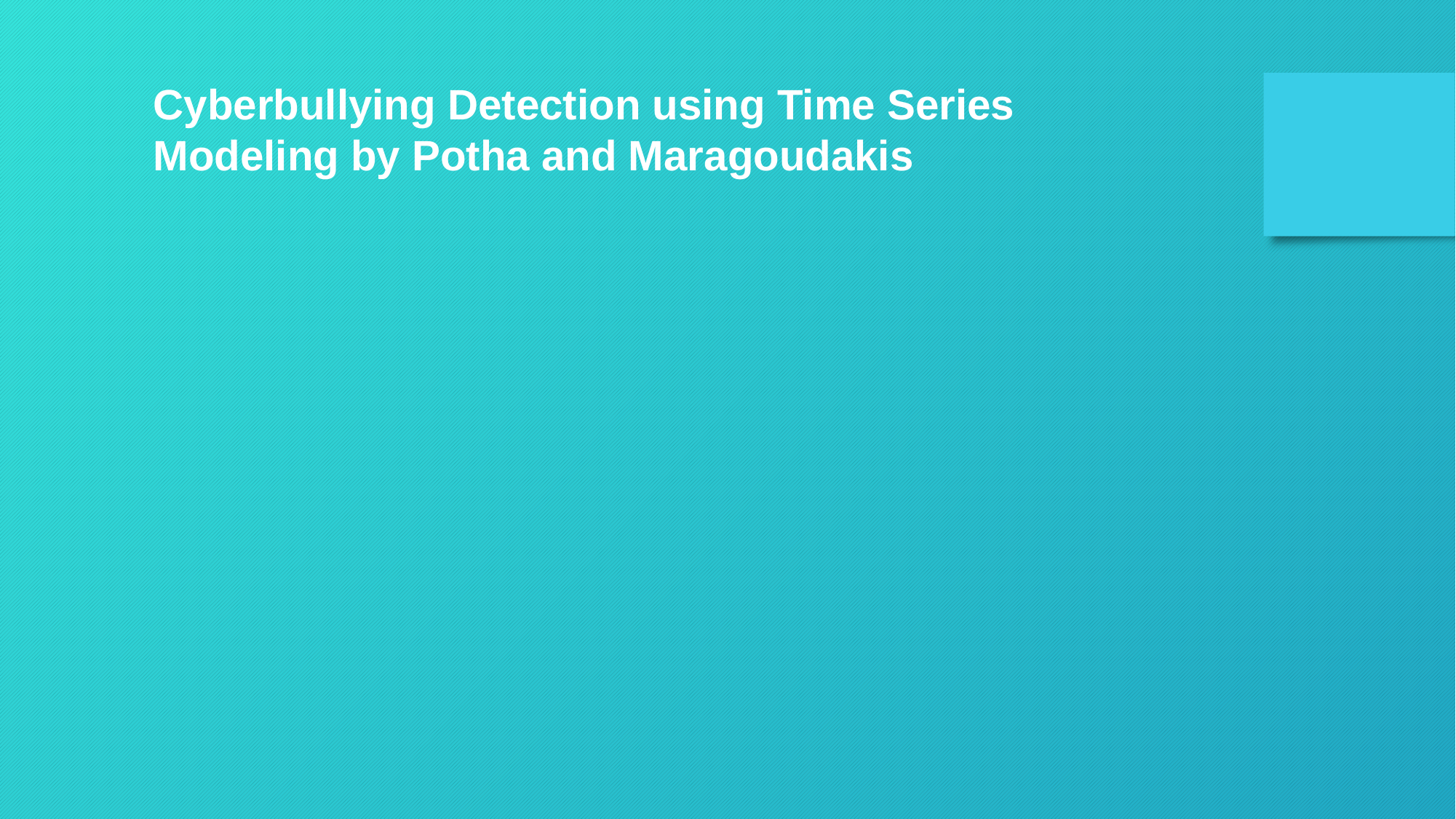

Cyberbullying Detection using Time Series
Modeling by Potha and Maragoudakis